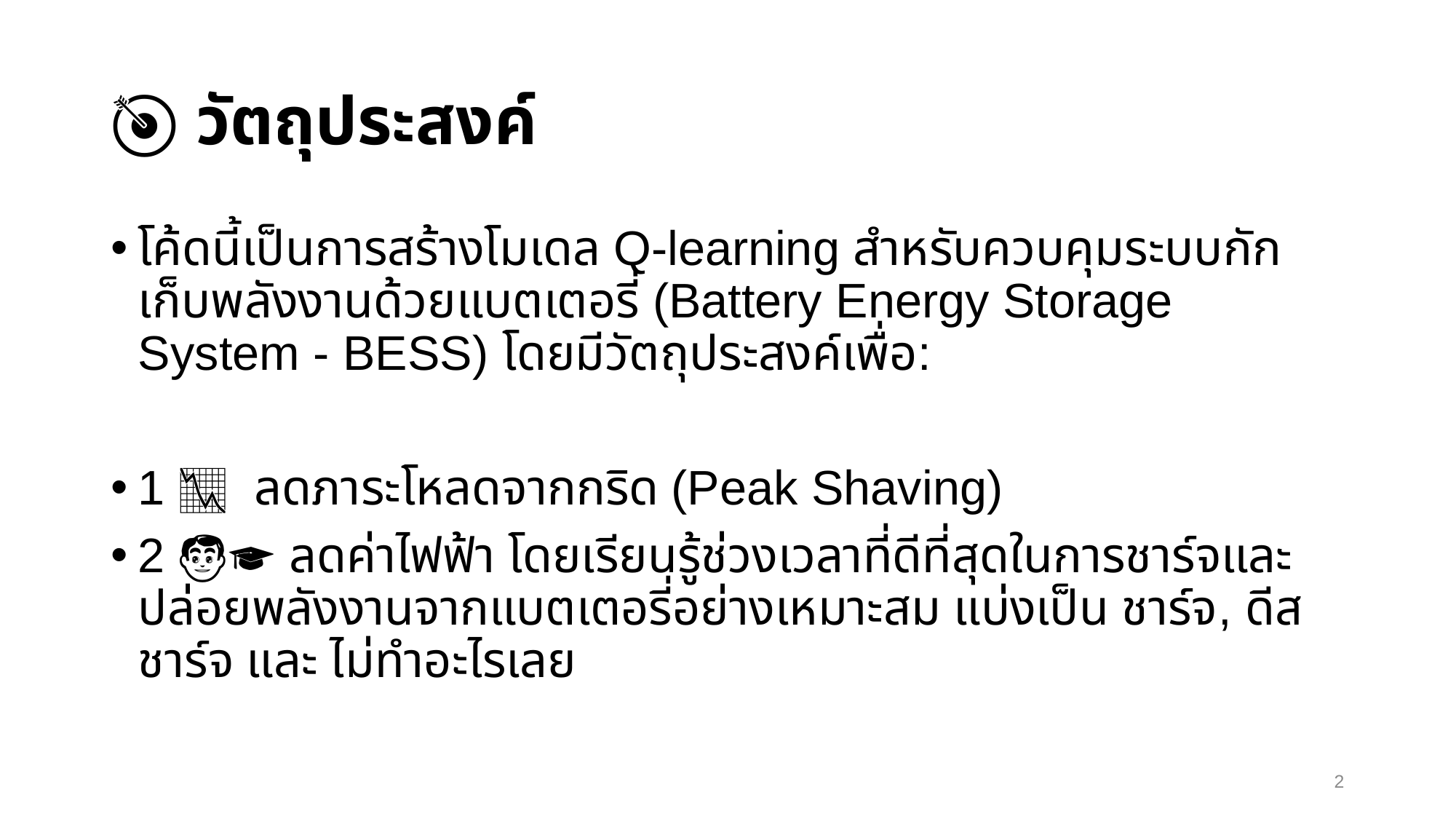

# 🎯 วัตถุประสงค์
โค้ดนี้เป็นการสร้างโมเดล Q-learning สำหรับควบคุมระบบกักเก็บพลังงานด้วยแบตเตอรี่ (Battery Energy Storage System - BESS) โดยมีวัตถุประสงค์เพื่อ:

1 📉  ลดภาระโหลดจากกริด (Peak Shaving)
2 👨‍🎓 ลดค่าไฟฟ้า โดยเรียนรู้ช่วงเวลาที่ดีที่สุดในการชาร์จและปล่อยพลังงานจากแบตเตอรี่อย่างเหมาะสม แบ่งเป็น ชาร์จ, ดีสชาร์จ และ ไม่ทำอะไรเลย
2